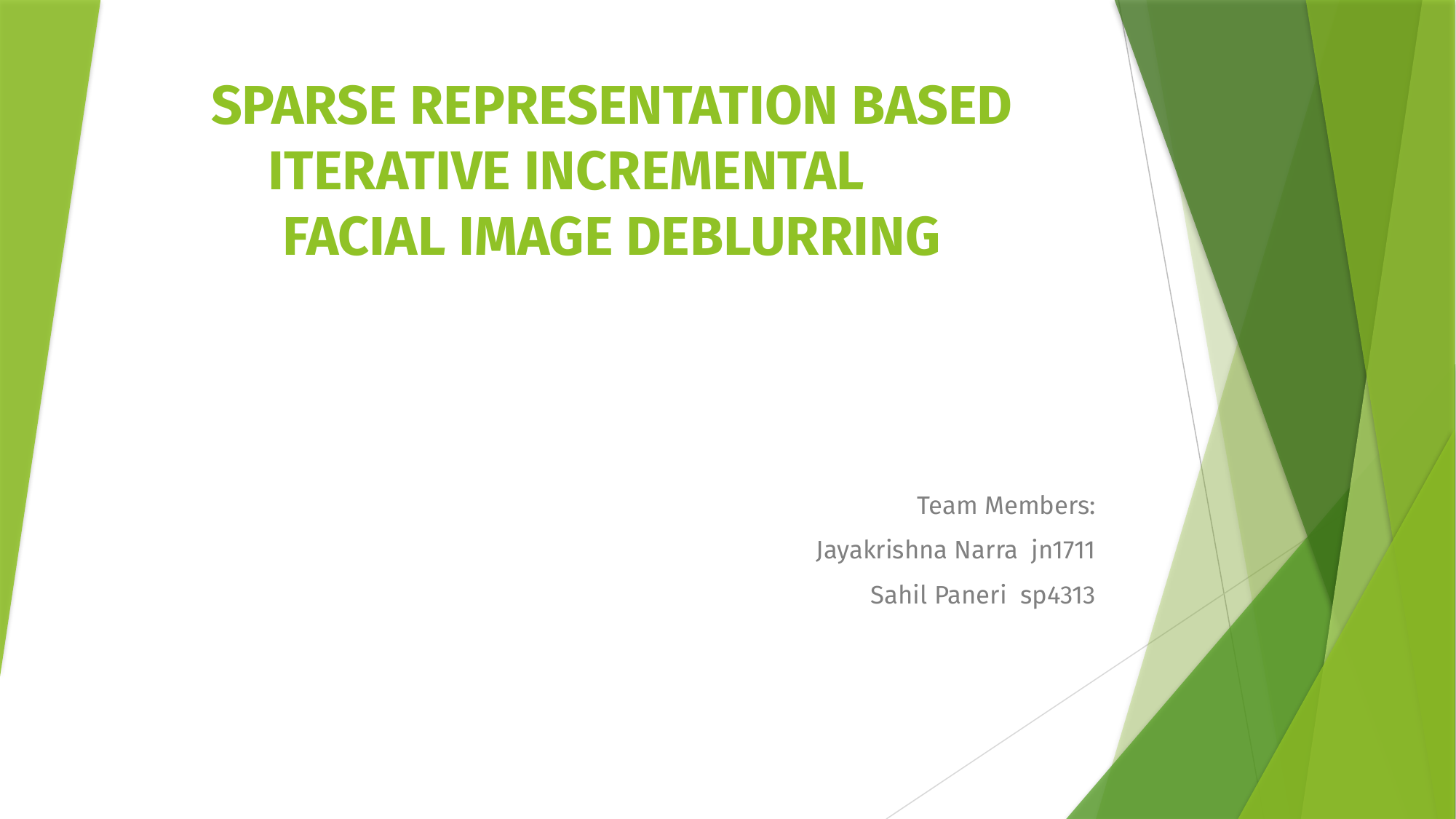

# SPARSE REPRESENTATION BASED ITERATIVE INCREMENTAL FACIAL IMAGE DEBLURRING
Team Members:
Jayakrishna Narra  jn1711
Sahil Paneri  sp4313